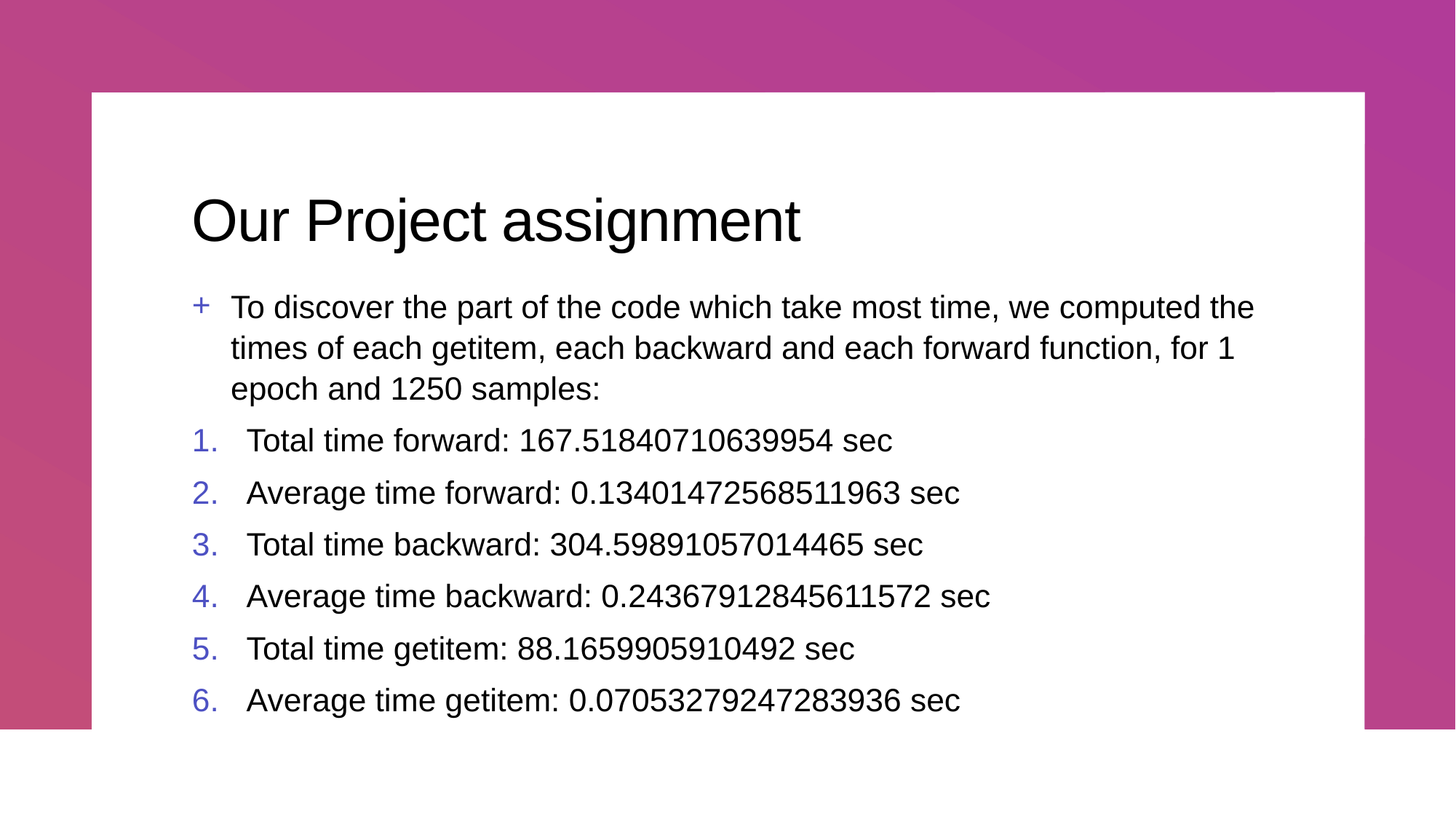

# Our Project assignment
To discover the part of the code which take most time, we computed the times of each getitem, each backward and each forward function, for 1 epoch and 1250 samples:
Total time forward: 167.51840710639954 sec
Average time forward: 0.13401472568511963 sec
Total time backward: 304.59891057014465 sec
Average time backward: 0.24367912845611572 sec
Total time getitem: 88.1659905910492 sec
Average time getitem: 0.07053279247283936 sec